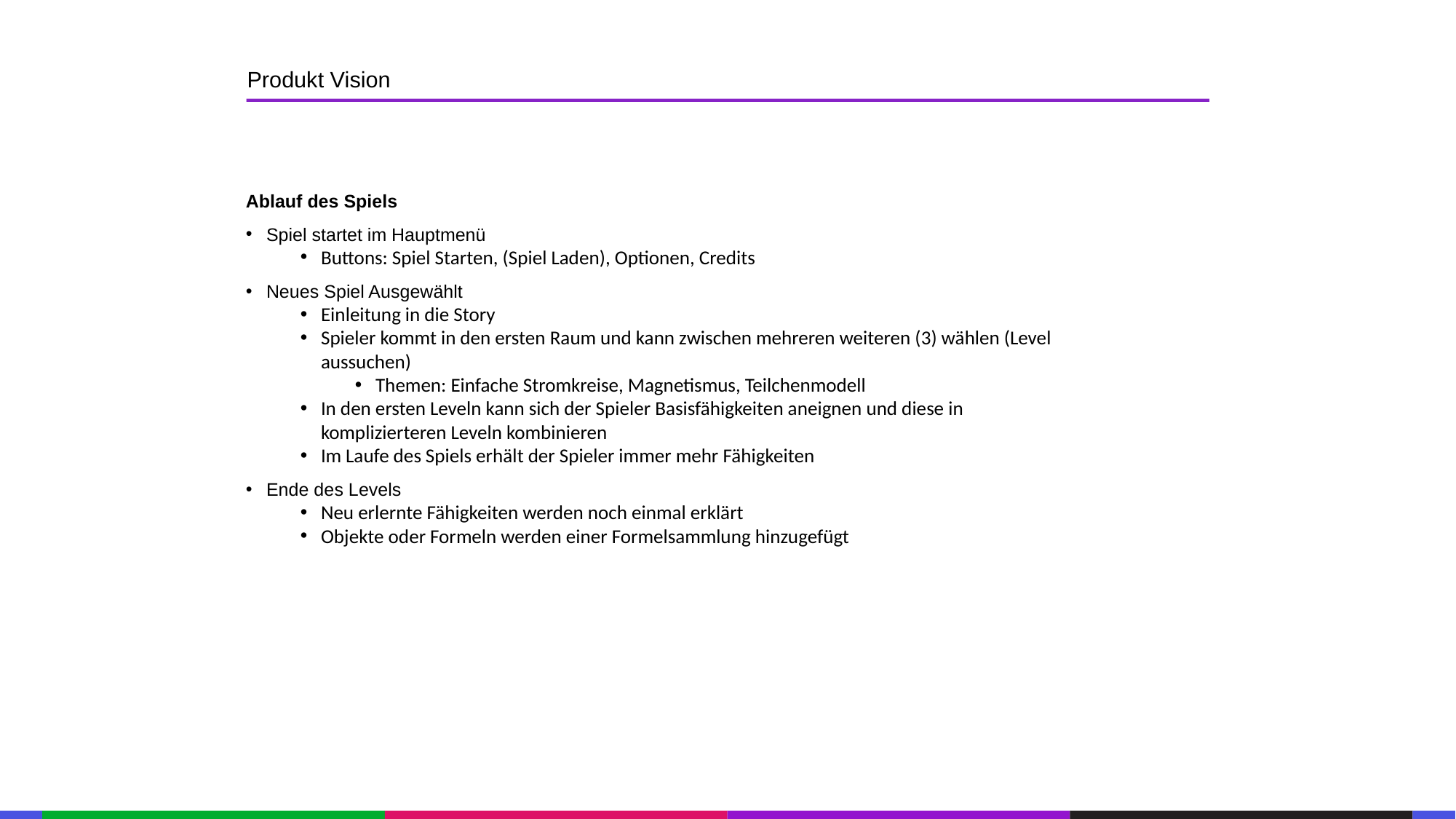

67
Produkt Vision
53

21
53
Ablauf des Spiels
Spiel startet im Hauptmenü
Buttons: Spiel Starten, (Spiel Laden), Optionen, Credits
Neues Spiel Ausgewählt
Einleitung in die Story
Spieler kommt in den ersten Raum und kann zwischen mehreren weiteren (3) wählen (Level aussuchen)
Themen: Einfache Stromkreise, Magnetismus, Teilchenmodell
In den ersten Leveln kann sich der Spieler Basisfähigkeiten aneignen und diese in komplizierteren Leveln kombinieren
Im Laufe des Spiels erhält der Spieler immer mehr Fähigkeiten
Ende des Levels
Neu erlernte Fähigkeiten werden noch einmal erklärt
Objekte oder Formeln werden einer Formelsammlung hinzugefügt
21
53
21
53
21
53
21
53
21
53
21
53
21
53

133
21
133
21
133
21
133
21
133
21
133